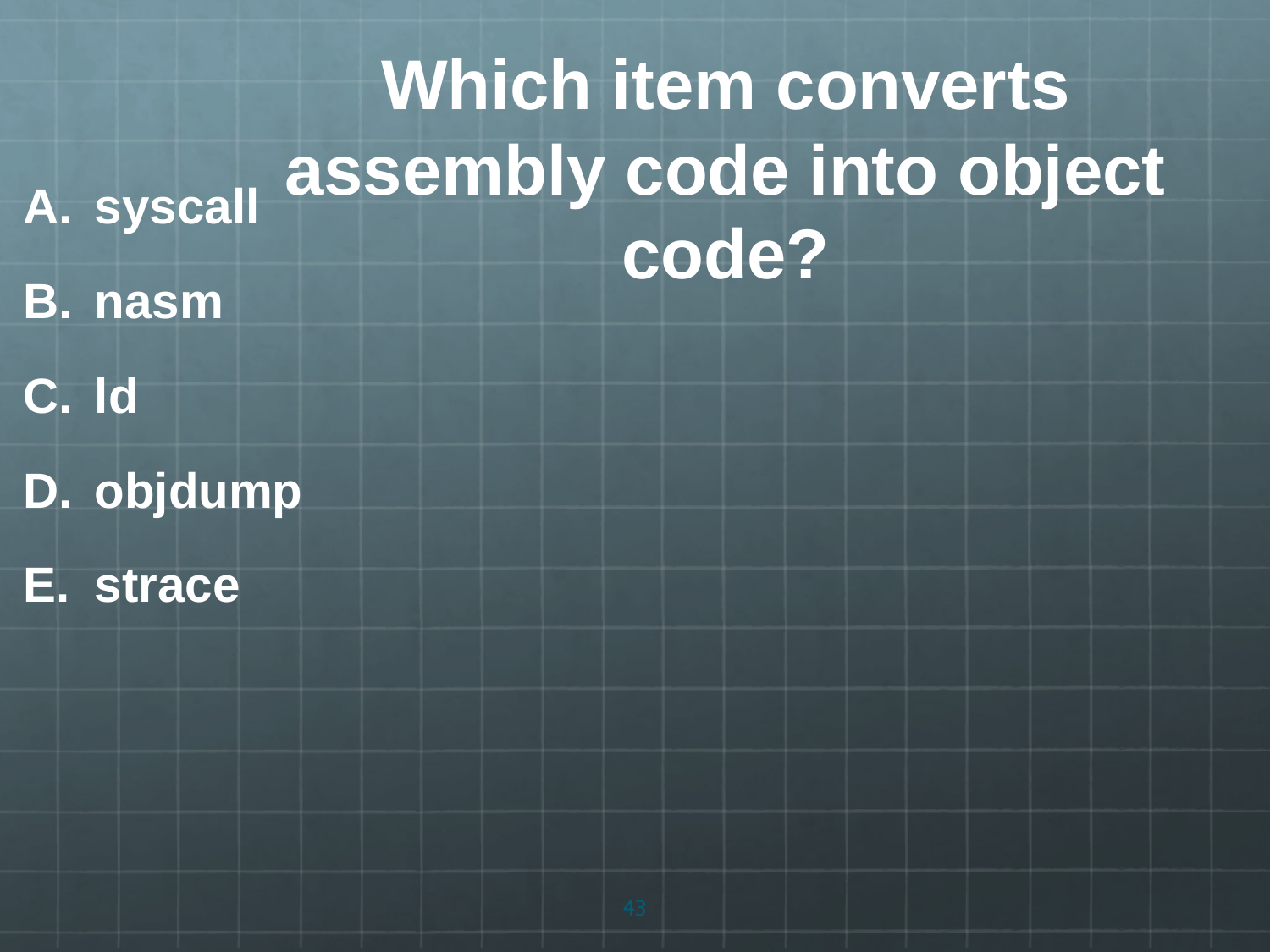

# Which item converts assembly code into object code?
syscall
nasm
ld
objdump
strace
43